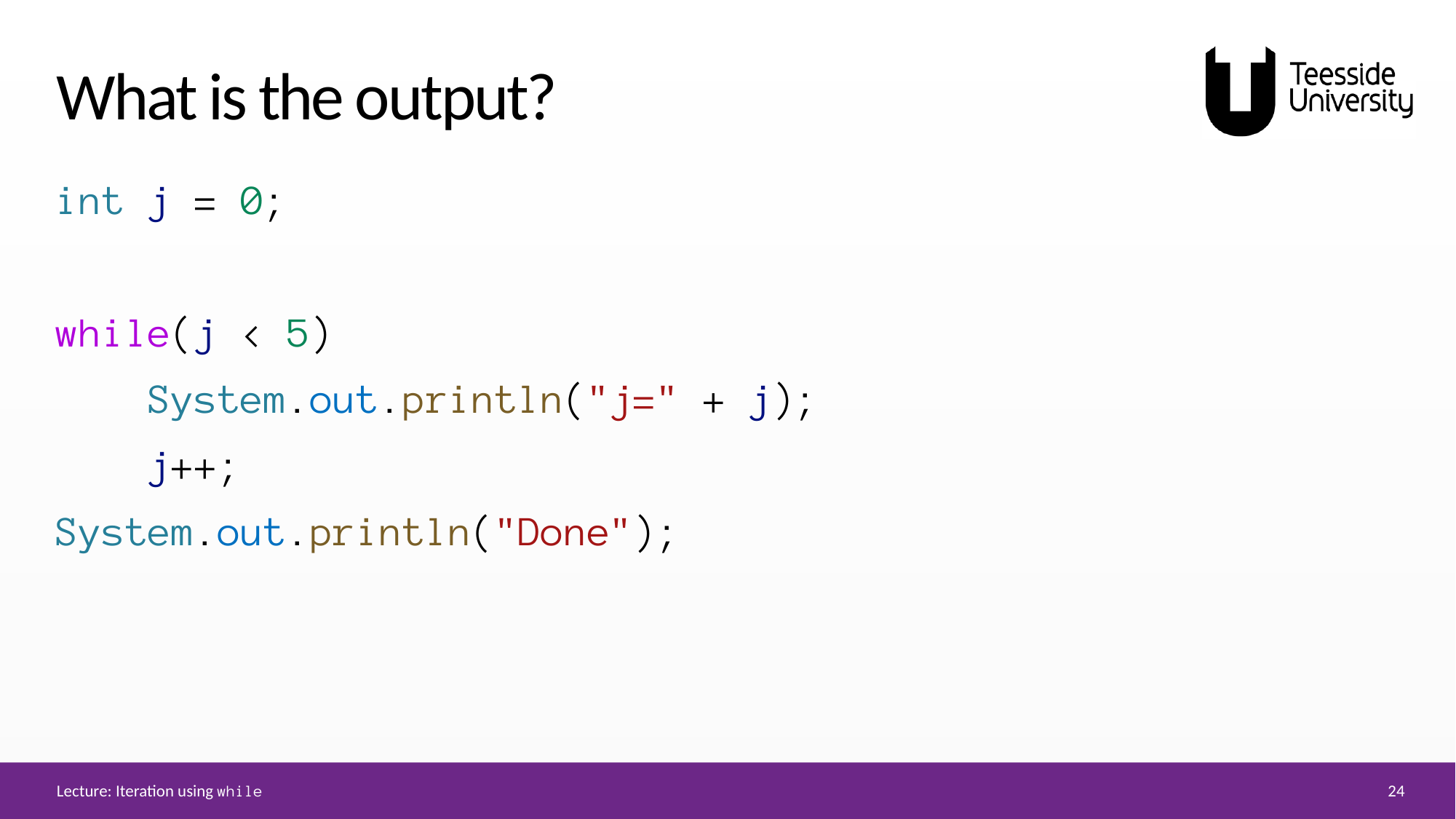

# What is the output?
int j = 0;

while(j < 5)
    System.out.println("j=" + j);
    j++;
System.out.println("Done");

24
Lecture: Iteration using while